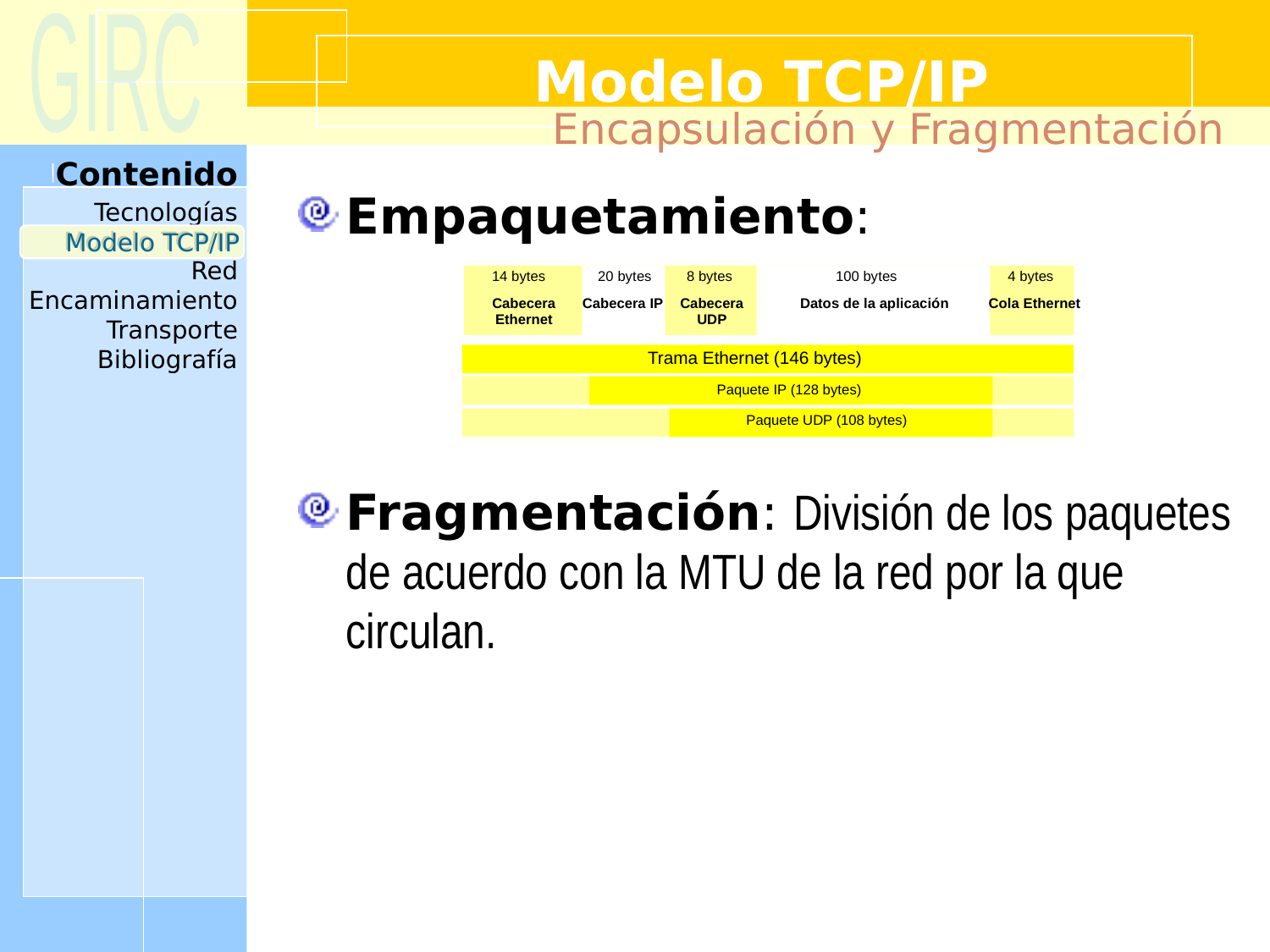

# Modelo TCP/IP
Encapsulación y Fragmentación
Empaquetamiento:

Fragmentación: División de los paquetes de acuerdo con la MTU de la red por la que circulan.
Modelo TCP/IP

14 bytes
20 bytes
8 bytes
100 bytes
4 bytes

Cabecera Ethernet
Cabecera IP
Cabecera UDP
Datos de la aplicación
Cola Ethernet
Trama Ethernet (146 bytes)

Paquete IP (128 bytes)

Paquete UDP (108 bytes)